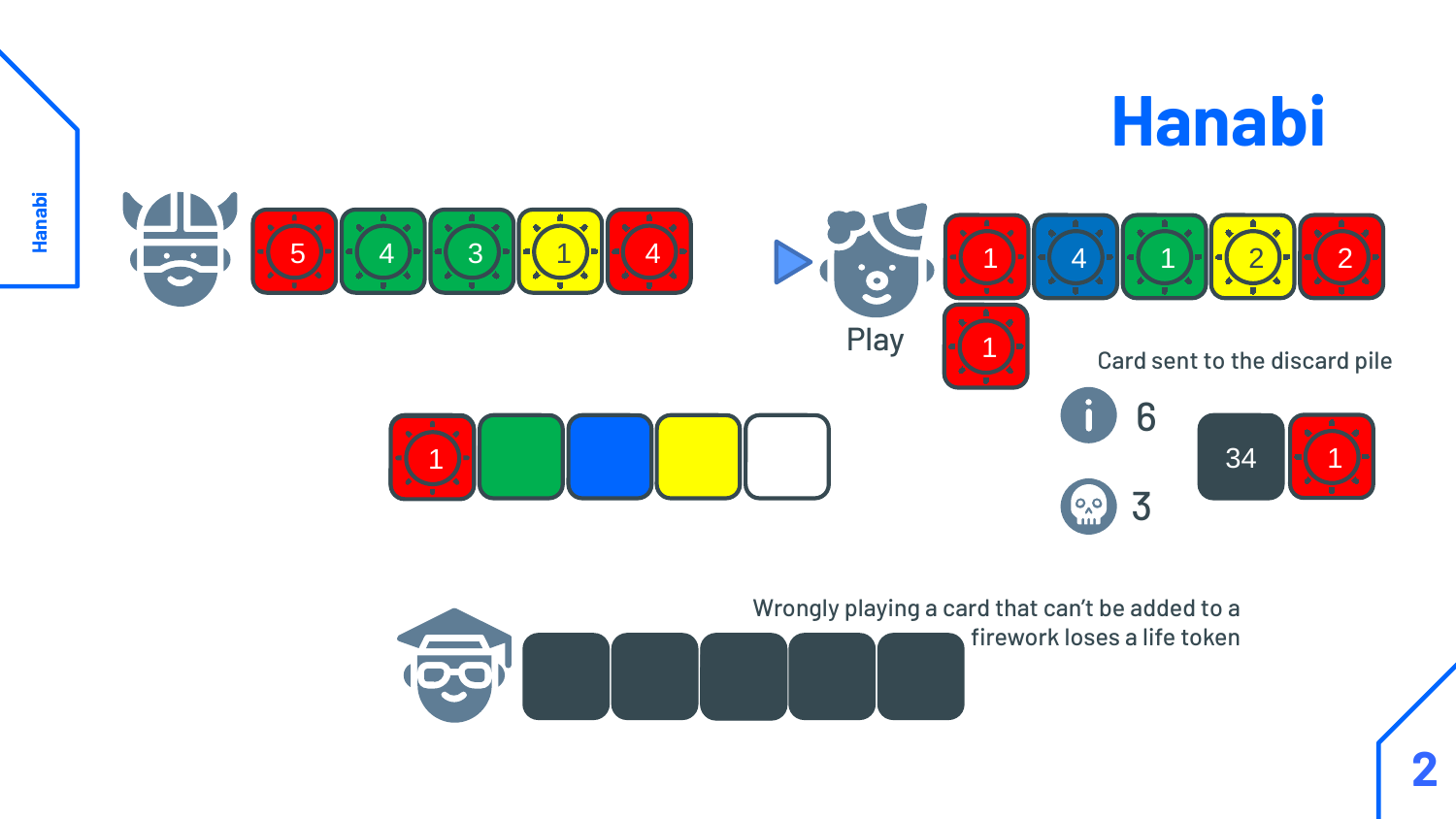

# Hanabi
 Hanabi

5

4

3

1

4

1

4

1

2

2

Play

1
Card sent to the discard pile
6

1

34

1
3

Wrongly playing a card that can’t be added to a firework loses a life token

1

2

2